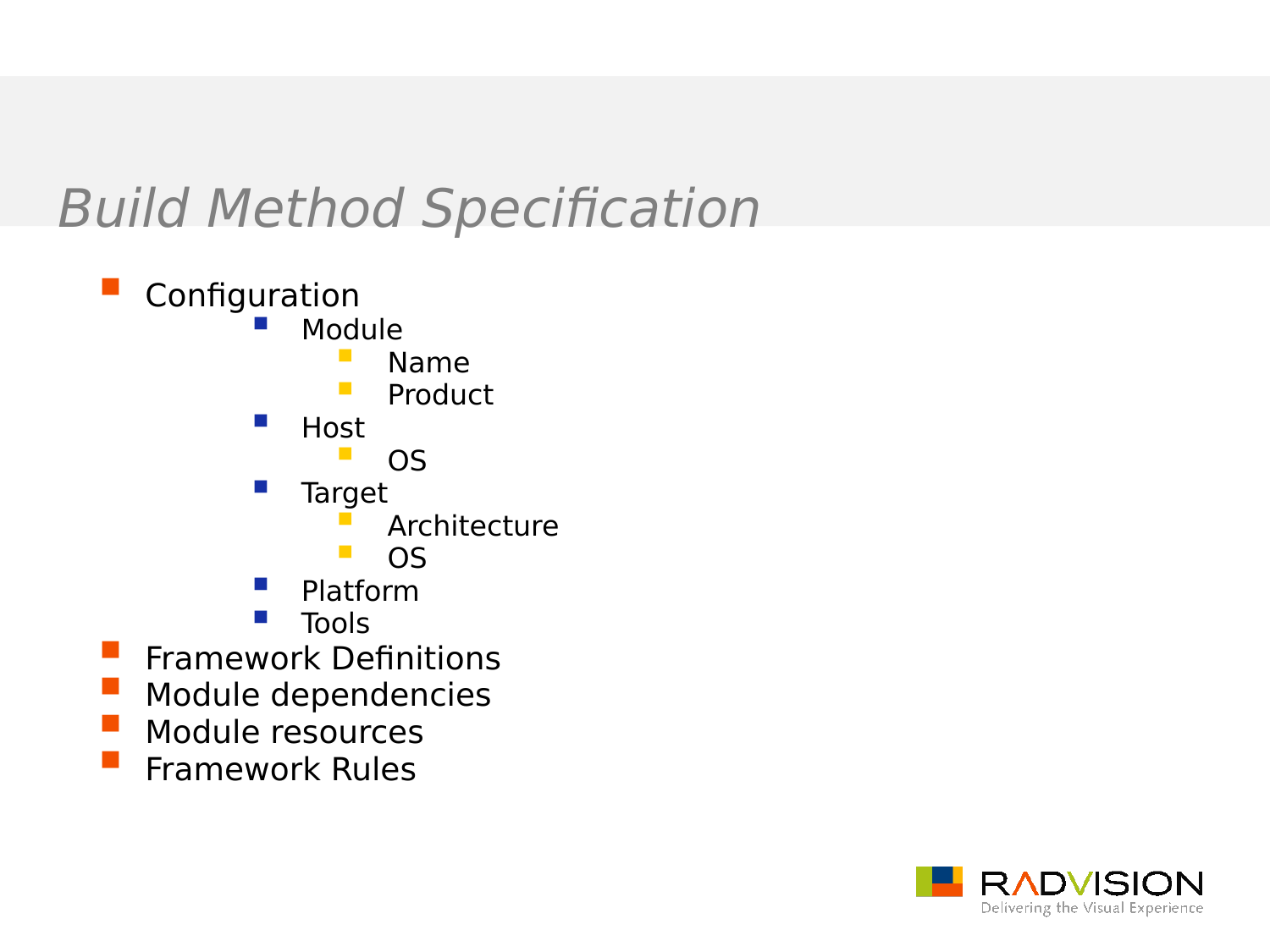

# Build Method Specification
Configuration
Module
Name
Product
Host
OS
Target
Architecture
OS
Platform
Tools
Framework Definitions
Module dependencies
Module resources
Framework Rules